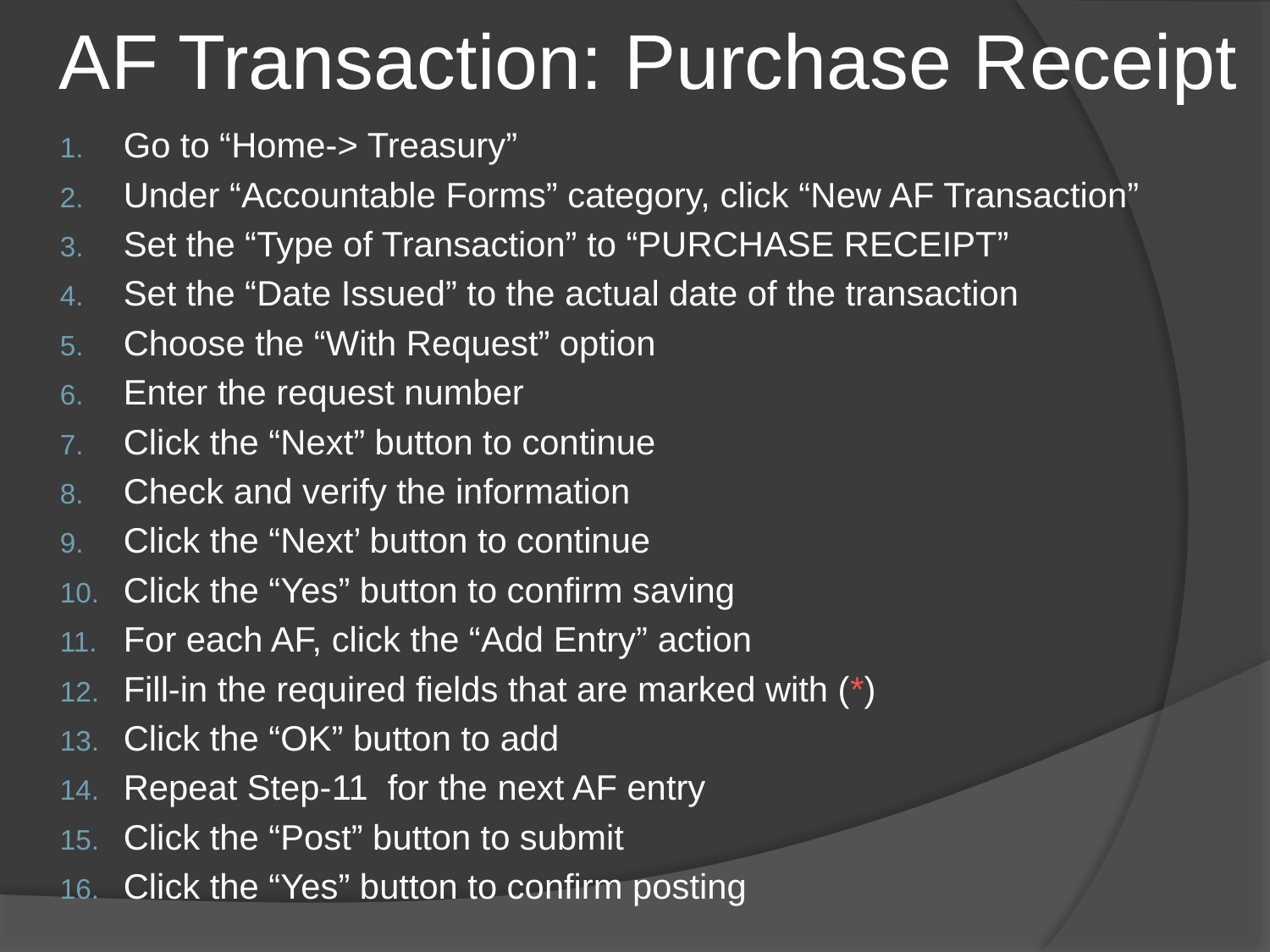

AF Transaction: Purchase Receipt
Go to “Home-> Treasury”
Under “Accountable Forms” category, click “New AF Transaction”
Set the “Type of Transaction” to “PURCHASE RECEIPT”
Set the “Date Issued” to the actual date of the transaction
Choose the “With Request” option
Enter the request number
Click the “Next” button to continue
Check and verify the information
Click the “Next’ button to continue
Click the “Yes” button to confirm saving
For each AF, click the “Add Entry” action
Fill-in the required fields that are marked with (*)
Click the “OK” button to add
Repeat Step-11  for the next AF entry
Click the “Post” button to submit
Click the “Yes” button to confirm posting